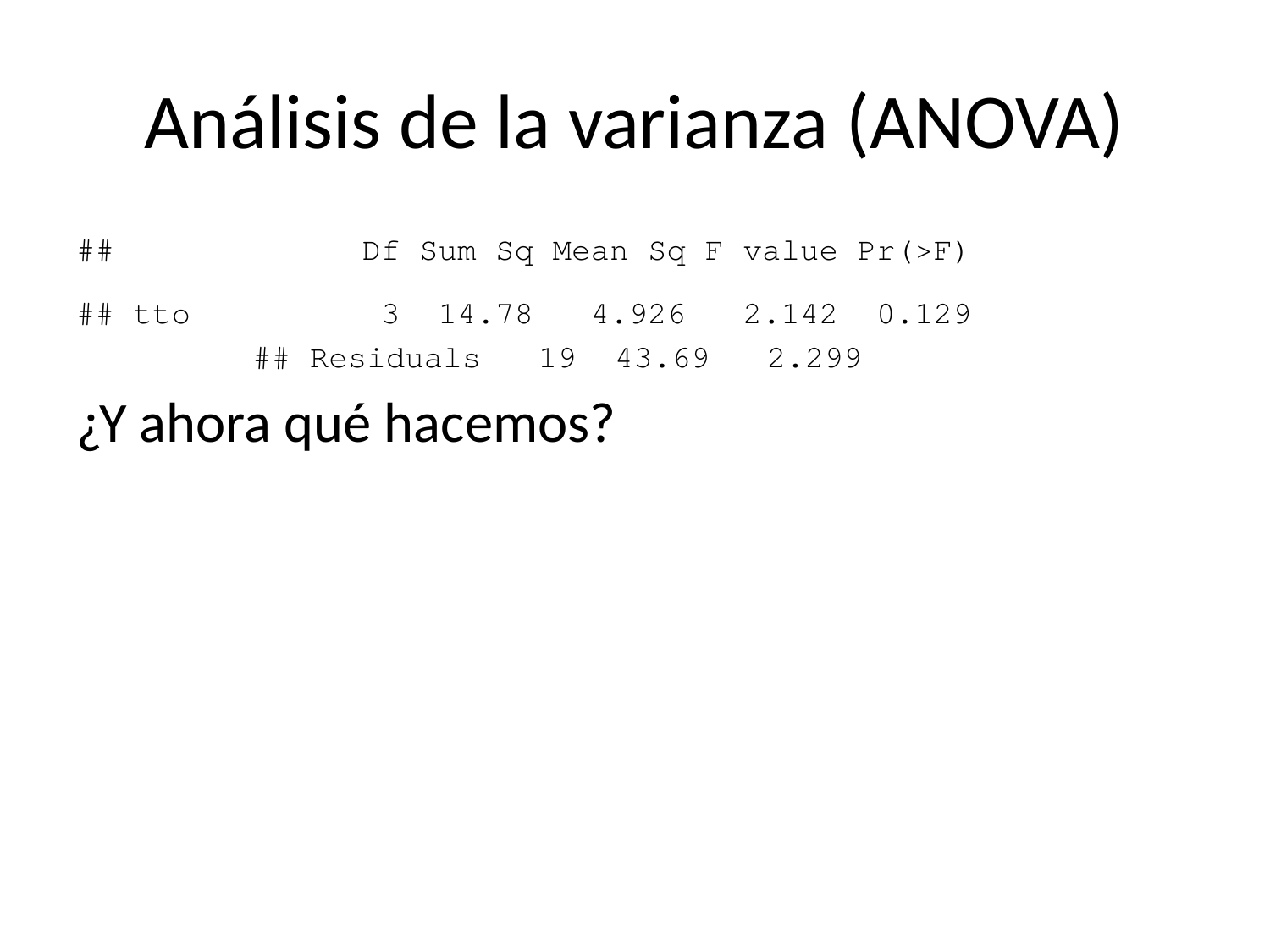

# Análisis de la varianza (ANOVA)
##             Df Sum Sq Mean Sq F value Pr(>F)
## tto          3  14.78   4.926   2.142  0.129
## Residuals   19  43.69   2.299
¿Y ahora qué hacemos?